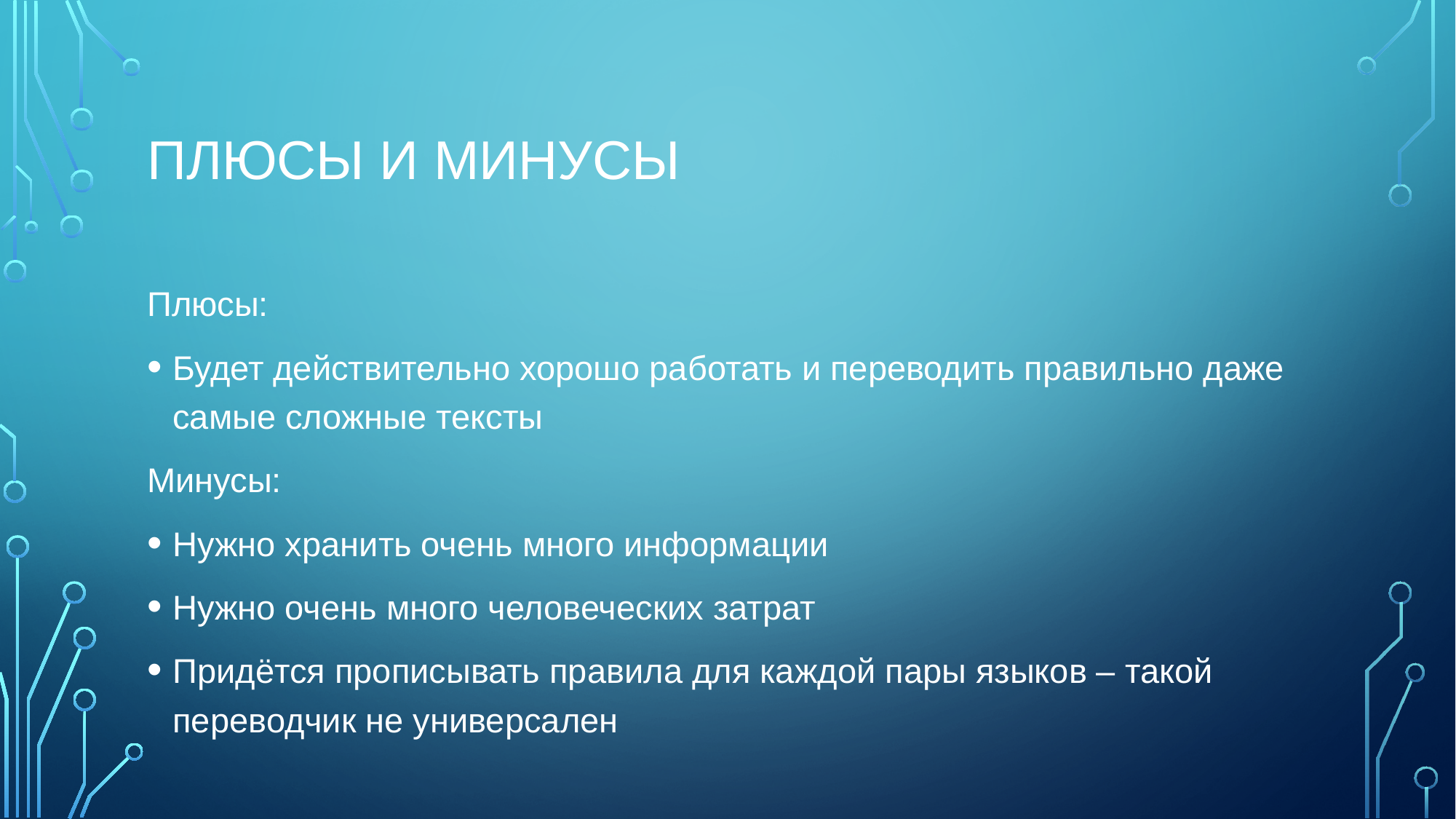

# Плюсы и минусы
Плюсы:
Будет действительно хорошо работать и переводить правильно даже самые сложные тексты
Минусы:
Нужно хранить очень много информации
Нужно очень много человеческих затрат
Придётся прописывать правила для каждой пары языков – такой переводчик не универсален